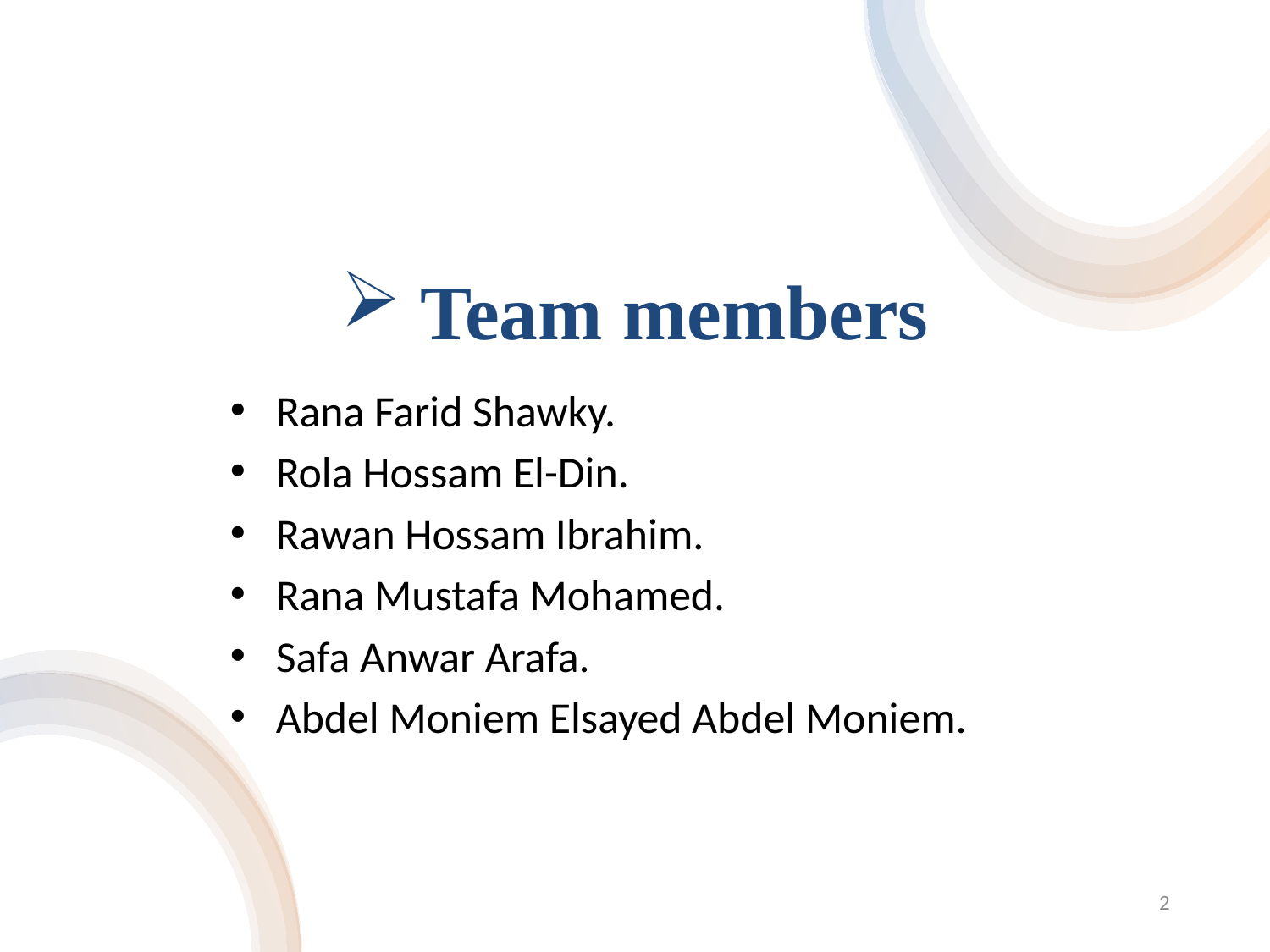

# Team members
Rana Farid Shawky.
Rola Hossam El-Din.
Rawan Hossam Ibrahim.
Rana Mustafa Mohamed.
Safa Anwar Arafa.
Abdel Moniem Elsayed Abdel Moniem.

2